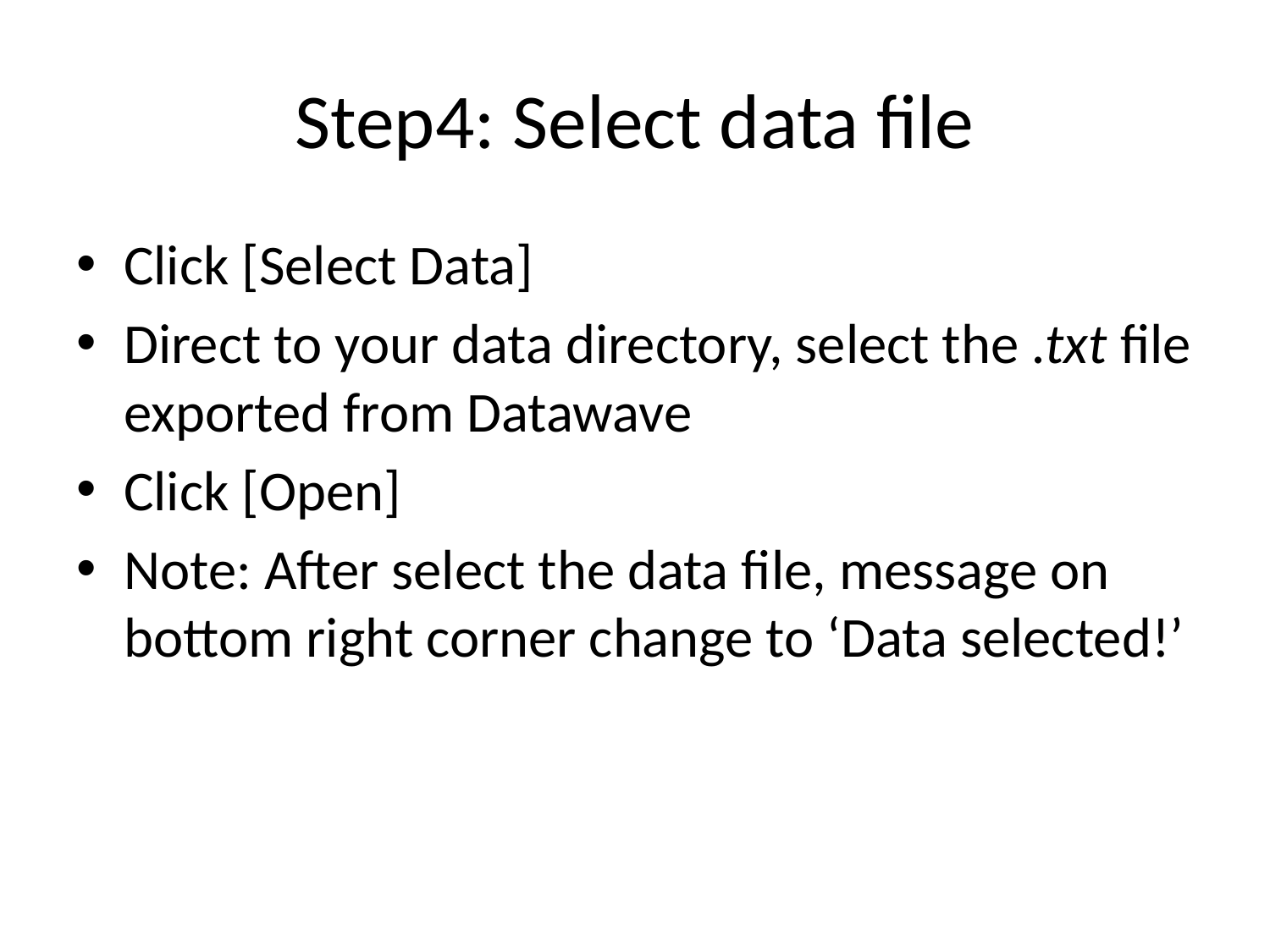

# Step4: Select data file
Click [Select Data]
Direct to your data directory, select the .txt file exported from Datawave
Click [Open]
Note: After select the data file, message on bottom right corner change to ‘Data selected!’